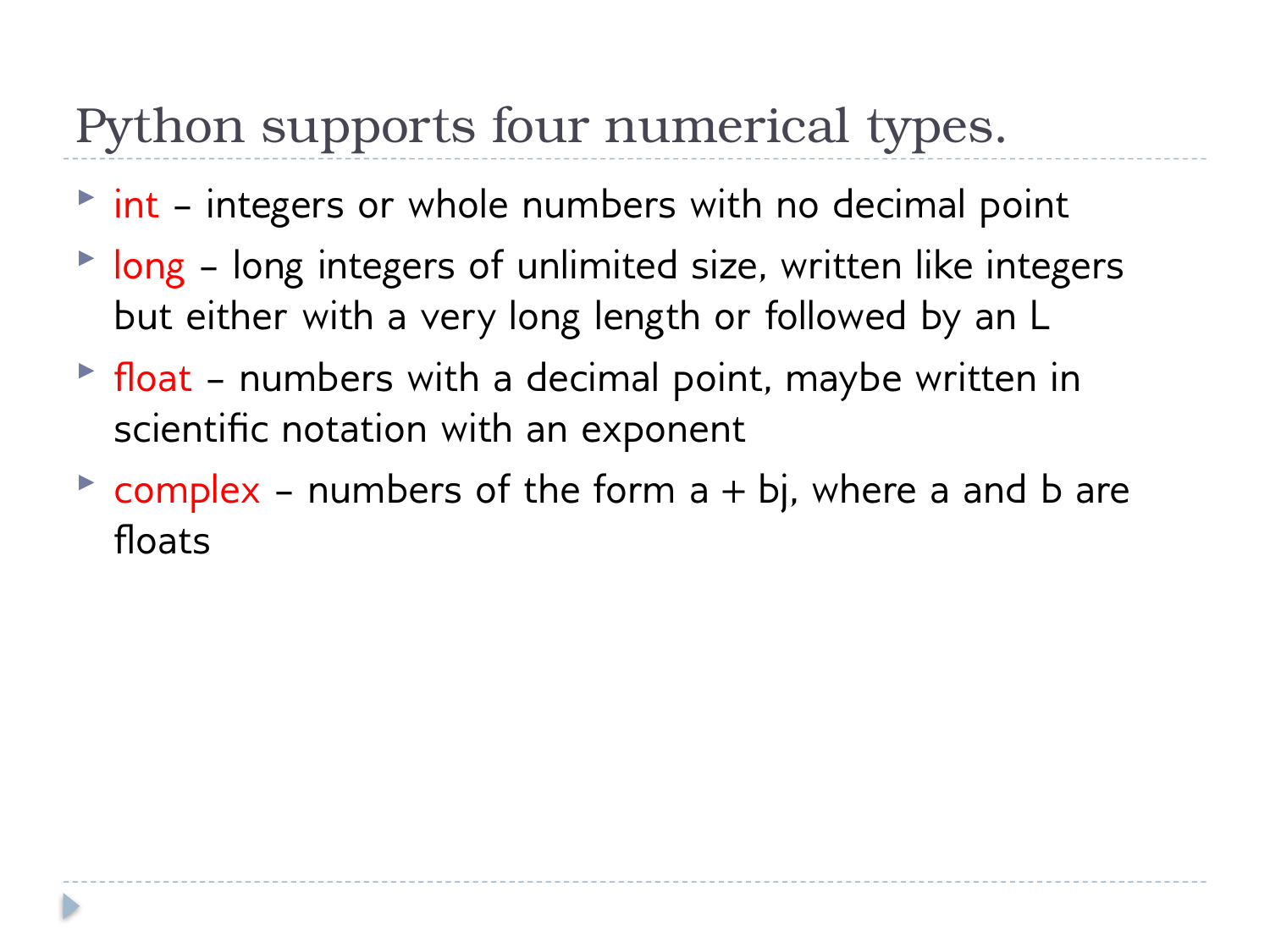

# Python supports four numerical types.
int – integers or whole numbers with no decimal point
long – long integers of unlimited size, written like integers but either with a very long length or followed by an L
float – numbers with a decimal point, maybe written in scientific notation with an exponent
complex – numbers of the form a + bj, where a and b are floats